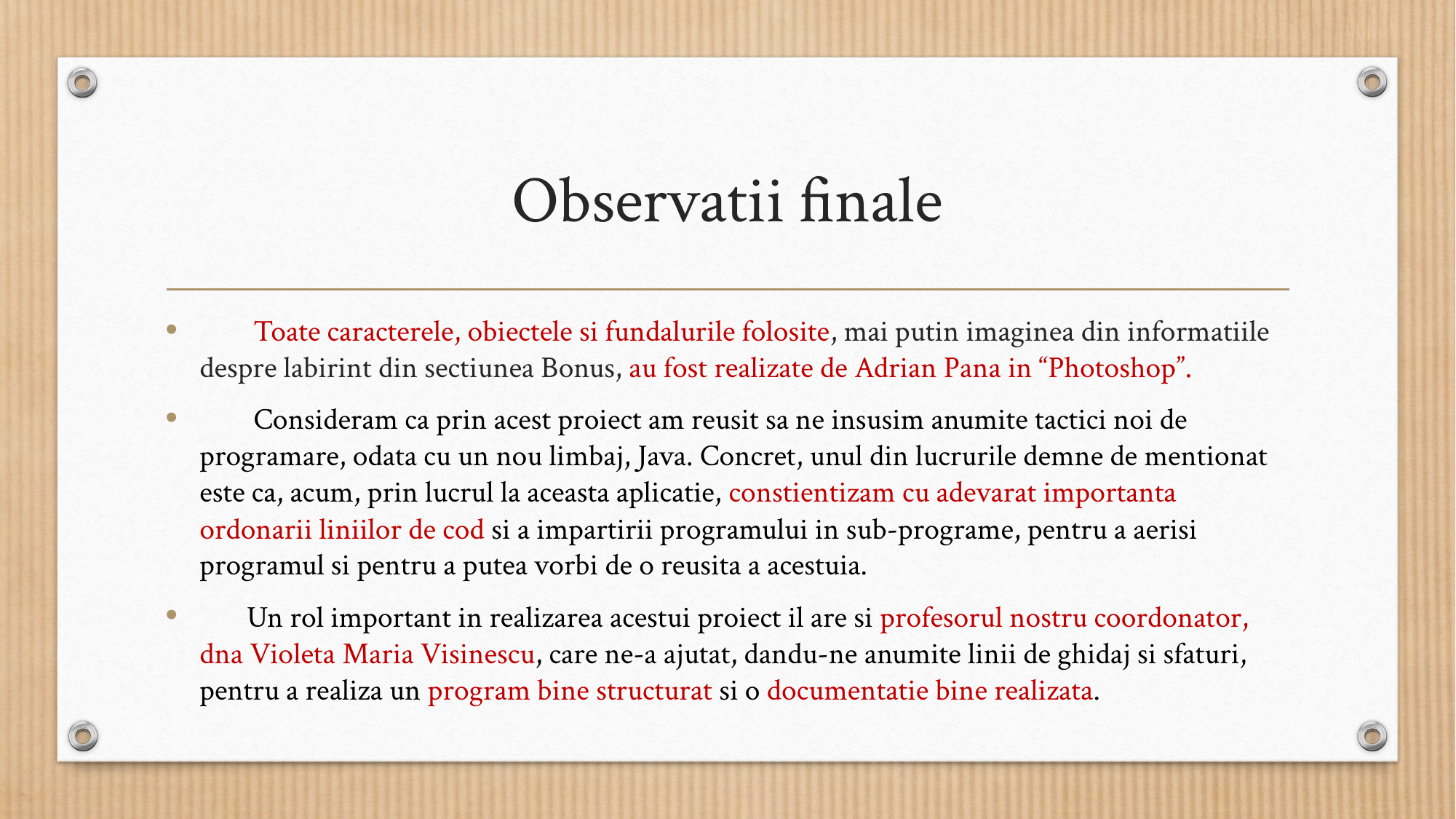

# Observatii finale
        Toate caracterele, obiectele si fundalurile folosite, mai putin imaginea din informatiile despre labirint din sectiunea Bonus, au fost realizate de Adrian Pana in “Photoshop”.
        Consideram ca prin acest proiect am reusit sa ne insusim anumite tactici noi de programare, odata cu un nou limbaj, Java. Concret, unul din lucrurile demne de mentionat este ca, acum, prin lucrul la aceasta aplicatie, constientizam cu adevarat importanta ordonarii liniilor de cod si a impartirii programului in sub-programe, pentru a aerisi programul si pentru a putea vorbi de o reusita a acestuia.
       Un rol important in realizarea acestui proiect il are si profesorul nostru coordonator, dna Violeta Maria Visinescu, care ne-a ajutat, dandu-ne anumite linii de ghidaj si sfaturi, pentru a realiza un program bine structurat si o documentatie bine realizata.